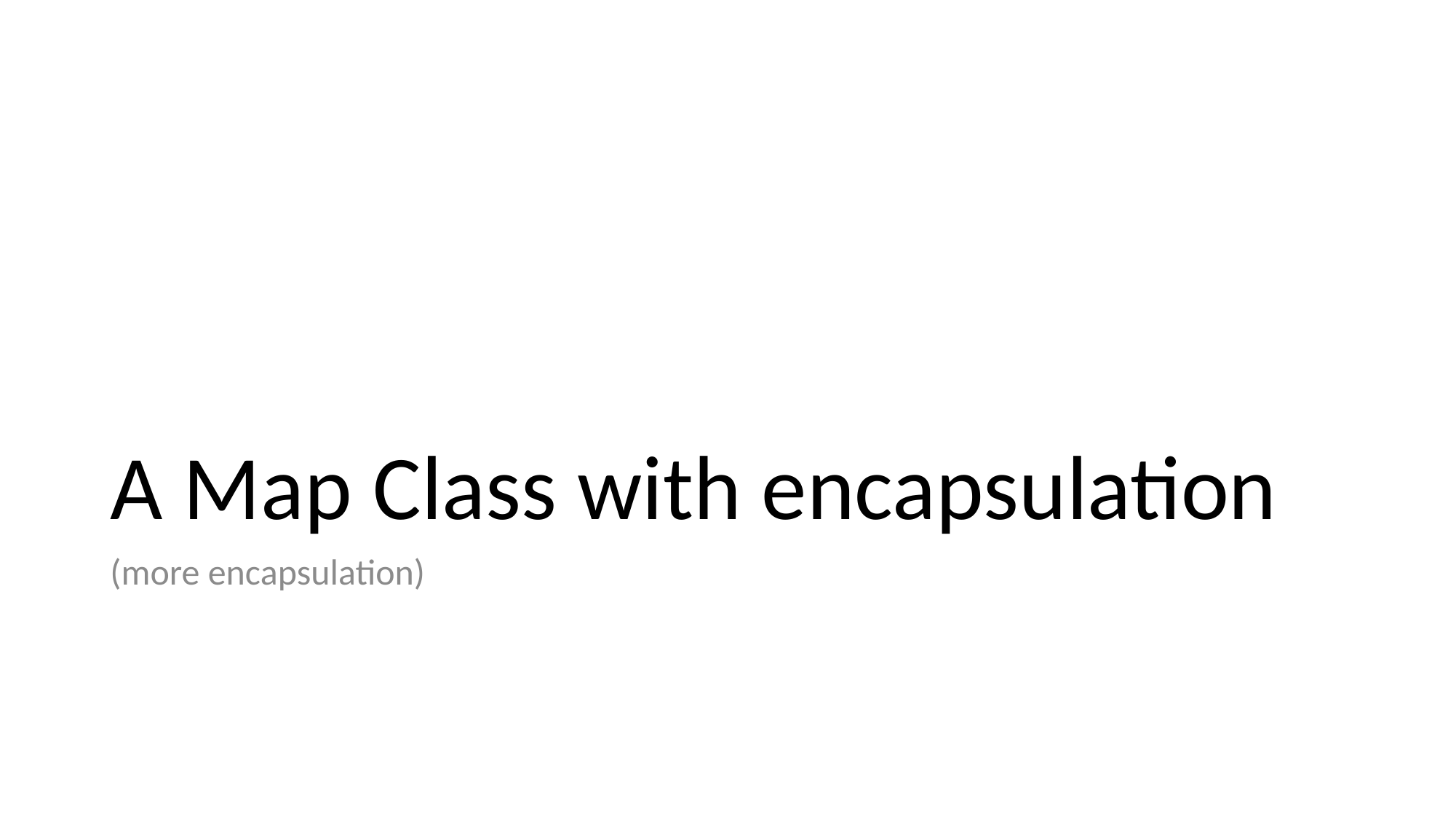

# A Map Class with encapsulation
(more encapsulation)